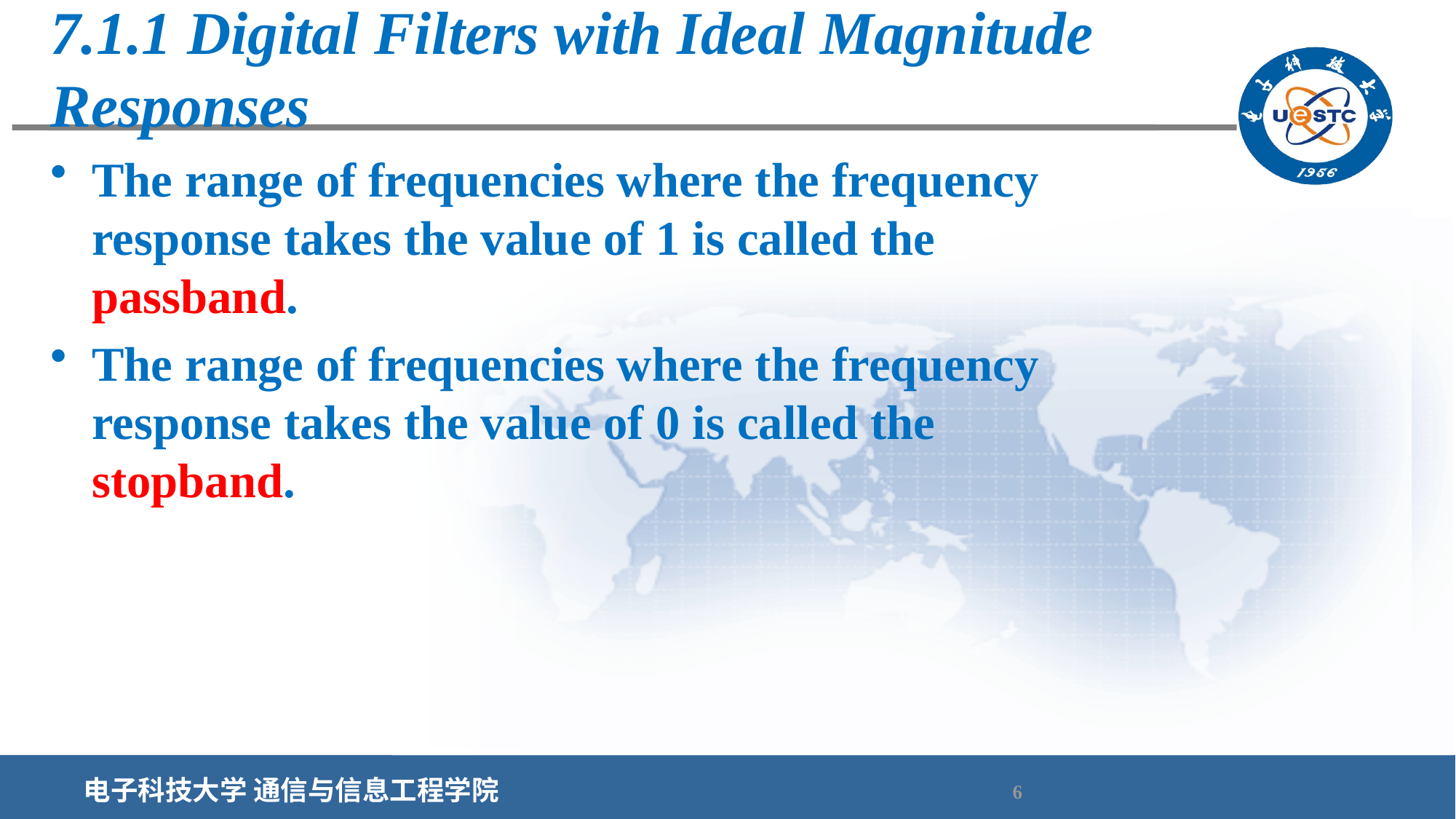

# 7.1.1 Digital Filters with Ideal Magnitude Responses
The range of frequencies where the frequency response takes the value of 1 is called the passband.
The range of frequencies where the frequency response takes the value of 0 is called the stopband.